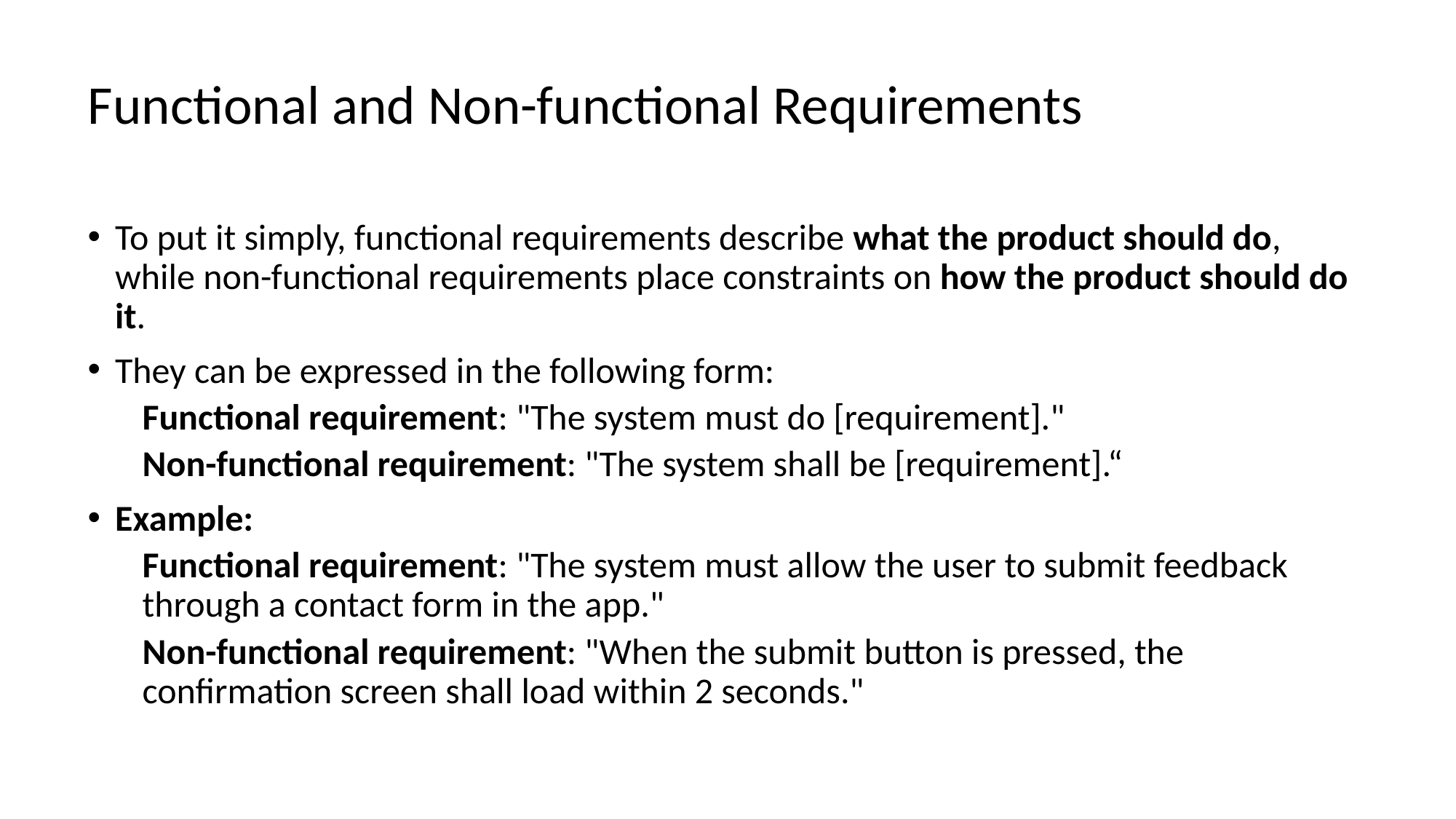

# Functional and Non-functional Requirements
To put it simply, functional requirements describe what the product should do, while non-functional requirements place constraints on how the product should do it.
They can be expressed in the following form:
Functional requirement: "The system must do [requirement]."
Non-functional requirement: "The system shall be [requirement].“
Example:
Functional requirement: "The system must allow the user to submit feedback through a contact form in the app."
Non-functional requirement: "When the submit button is pressed, the confirmation screen shall load within 2 seconds."